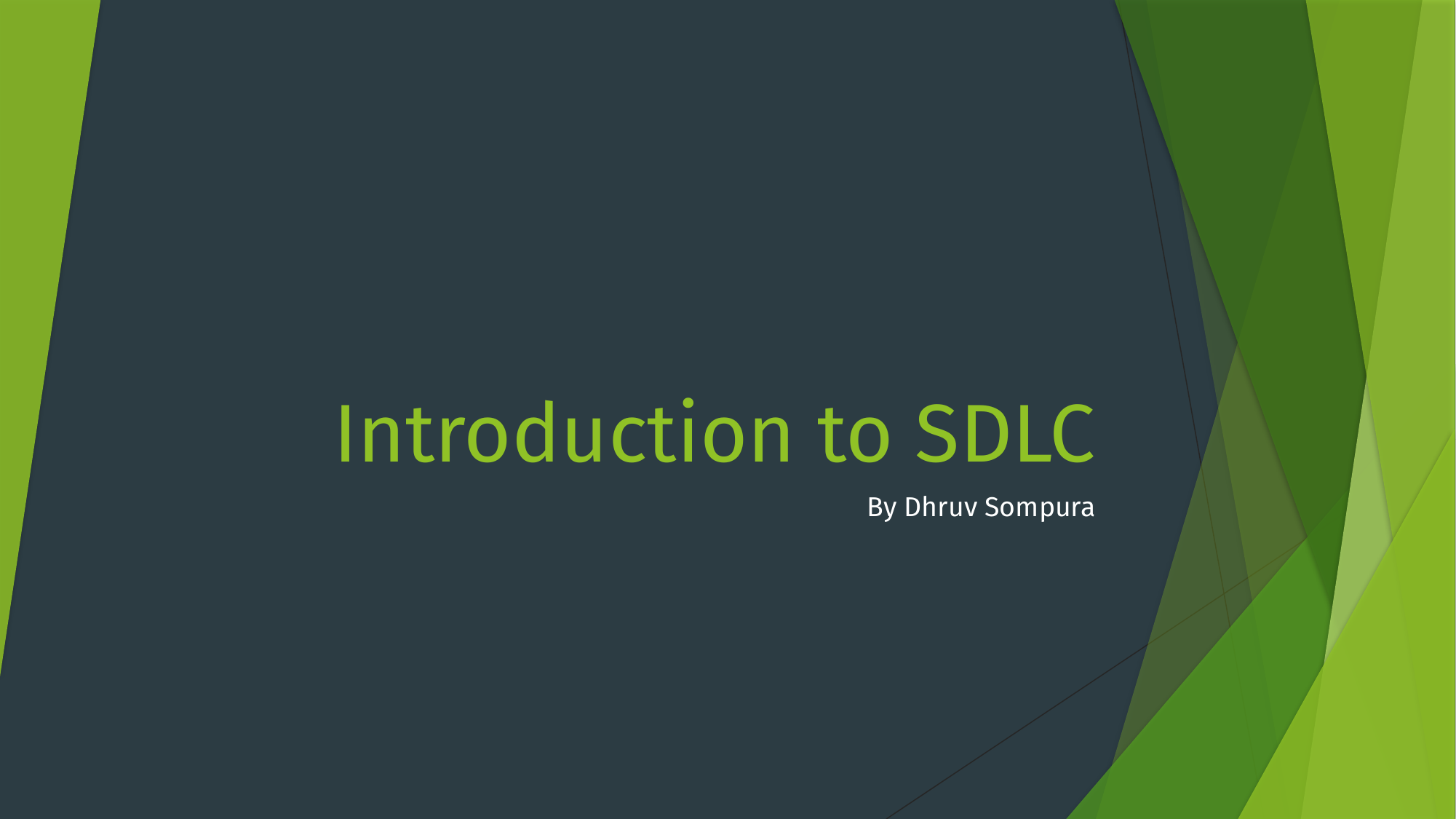

# Introduction to SDLC
By Dhruv Sompura